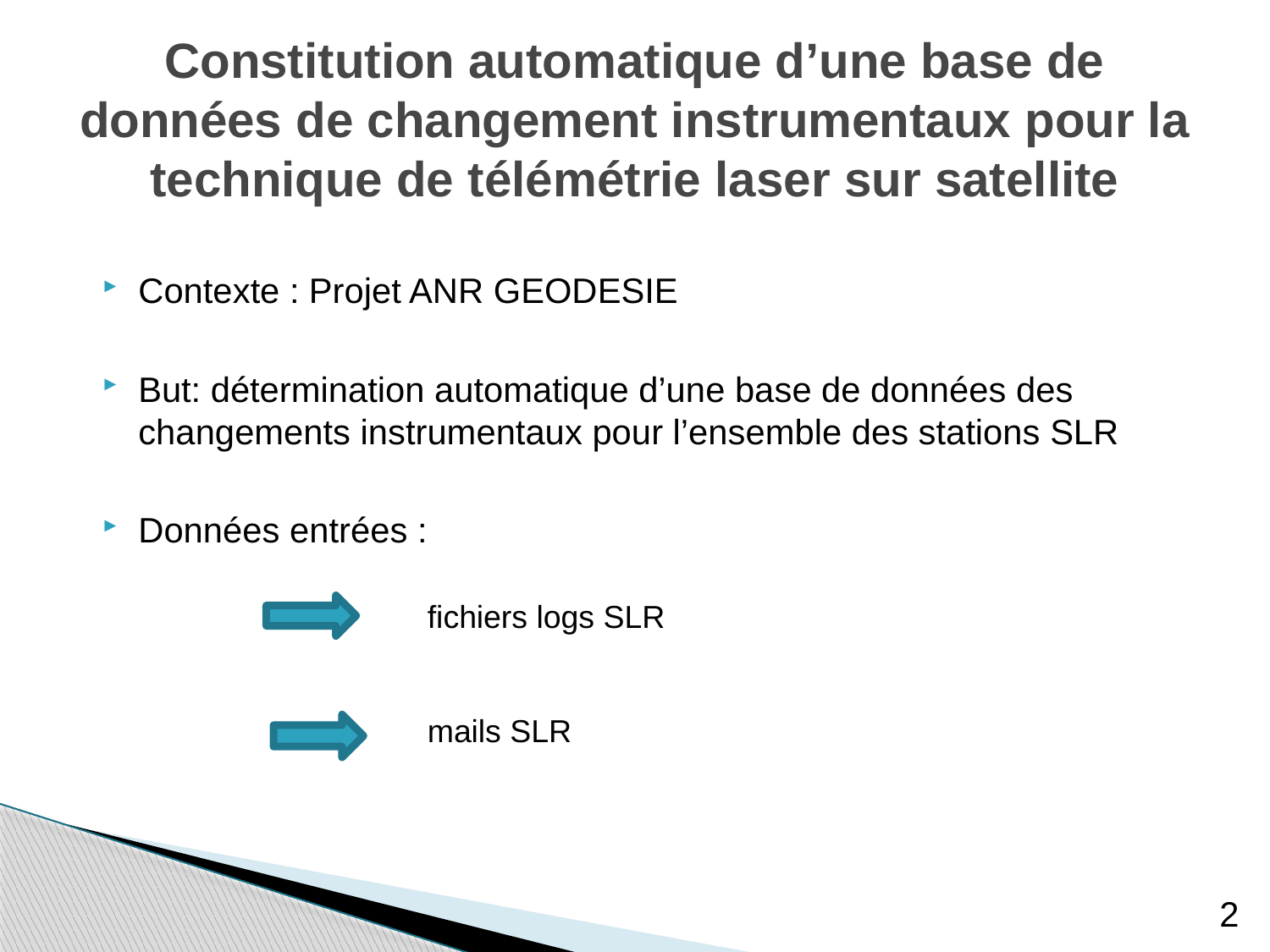

# Constitution automatique d’une base de données de changement instrumentaux pour la technique de télémétrie laser sur satellite
Contexte : Projet ANR GEODESIE

But: détermination automatique d’une base de données des changements instrumentaux pour l’ensemble des stations SLR

Données entrées :

fichiers logs SLR

mails SLR

2